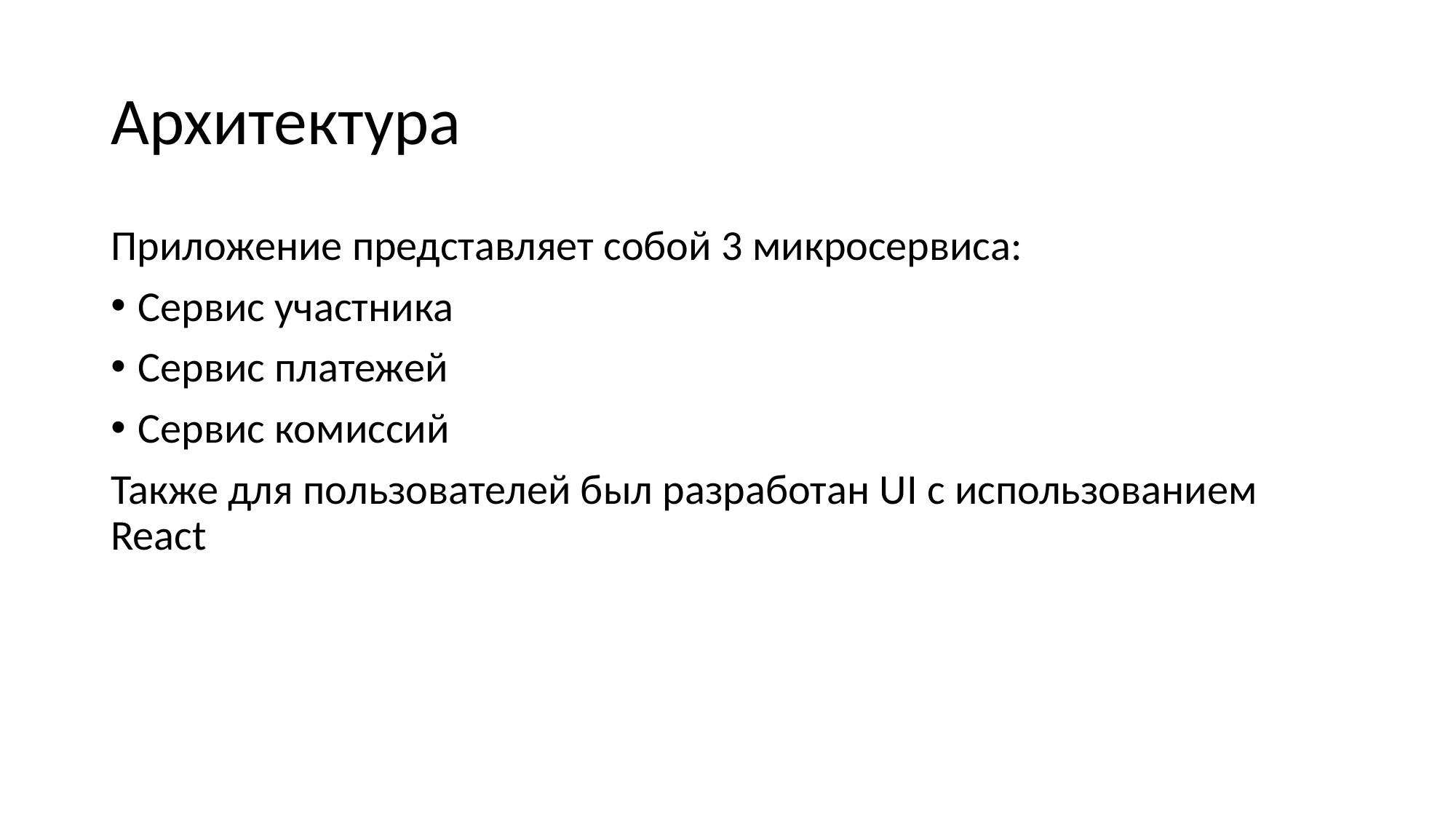

# Архитектура
Приложение представляет собой 3 микросервиса:
Сервис участника
Сервис платежей
Сервис комиссий
Также для пользователей был разработан UI с использованием React